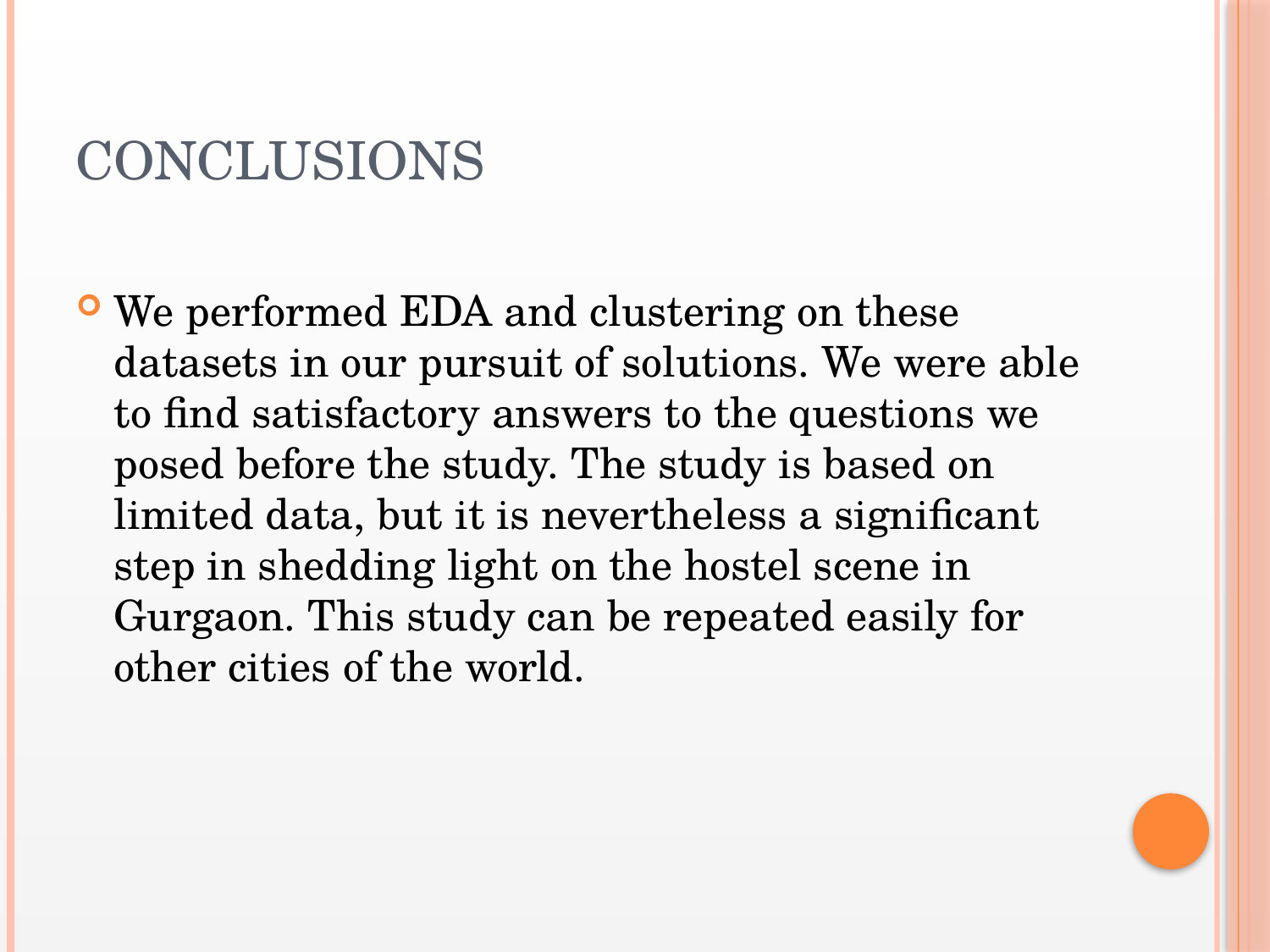

# Conclusions
We performed EDA and clustering on these datasets in our pursuit of solutions. We were able to find satisfactory answers to the questions we posed before the study. The study is based on limited data, but it is nevertheless a significant step in shedding light on the hostel scene in Gurgaon. This study can be repeated easily for other cities of the world.